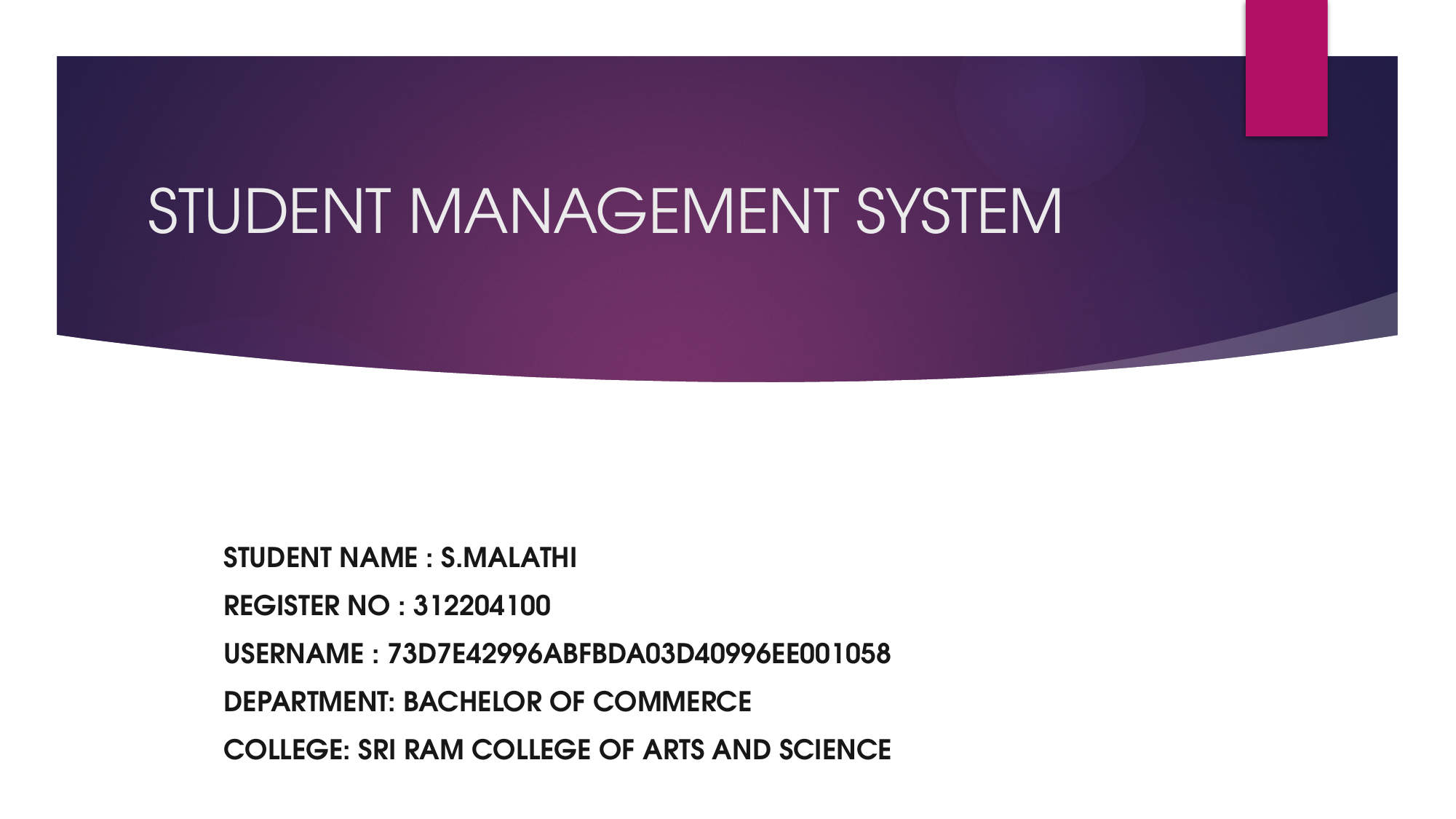

# STUDENT MANAGEMENT SYSTEM
STUDENT NAME : S.MALATHI
REGISTER NO : 312204100
USERNAME : 73D7E42996ABFBDA03D40996EE001058
DEPARTMENT: BACHELOR OF COMMERCE
COLLEGE: SRI RAM COLLEGE OF ARTS AND SCIENCE